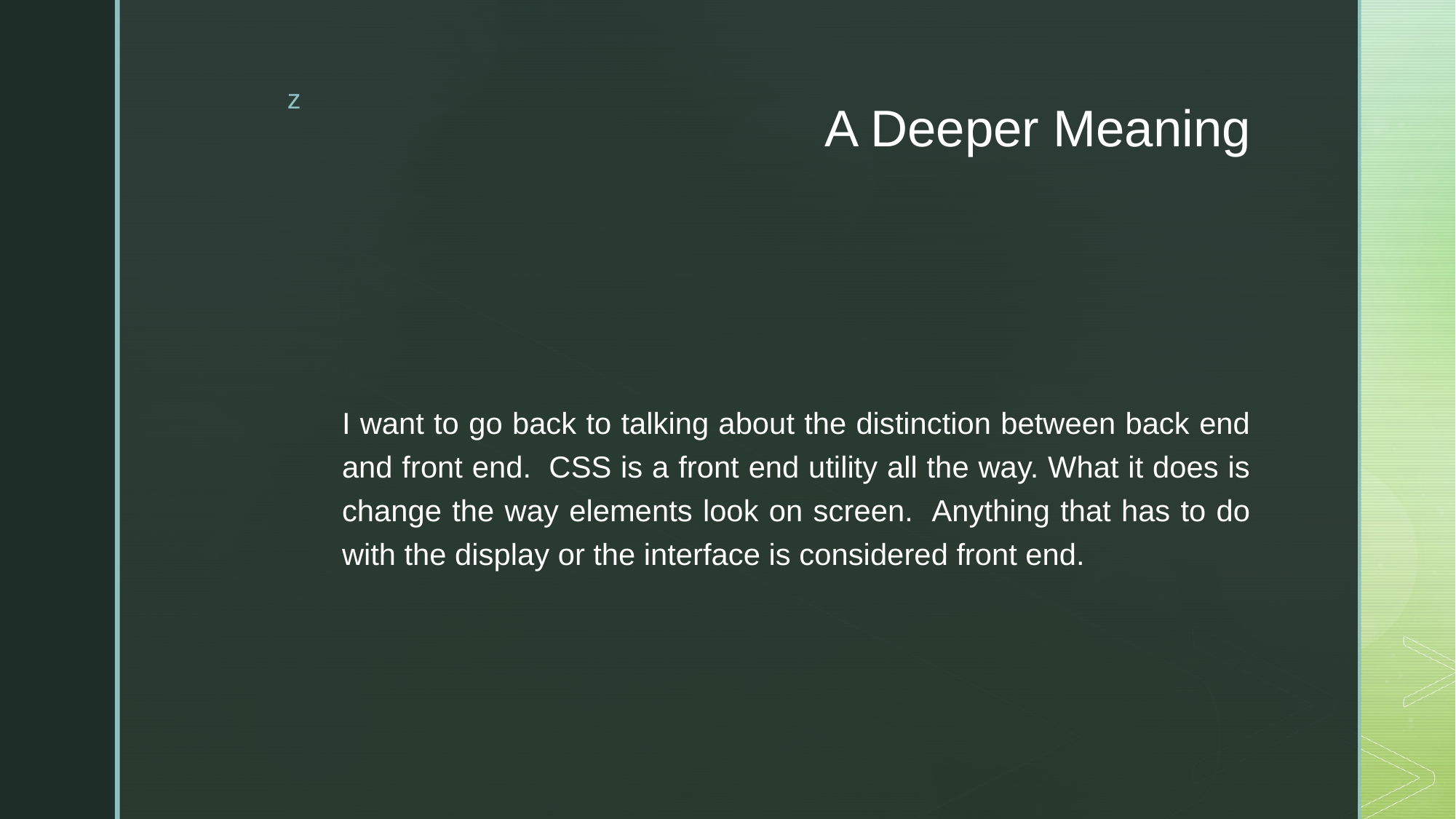

# A Deeper Meaning
I want to go back to talking about the distinction between back end and front end.  CSS is a front end utility all the way. What it does is change the way elements look on screen.  Anything that has to do with the display or the interface is considered front end.